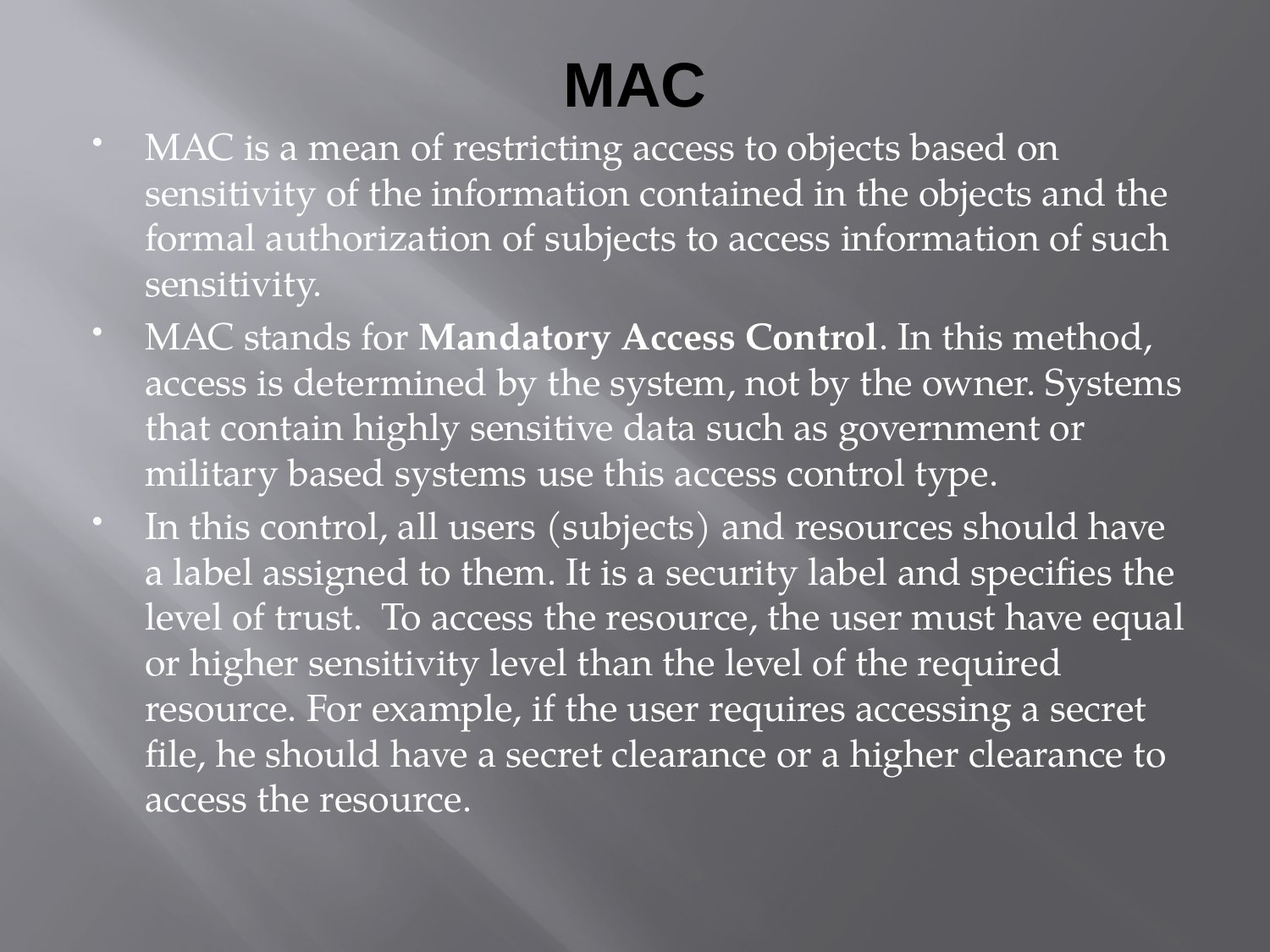

# MAC
MAC is a mean of restricting access to objects based on sensitivity of the information contained in the objects and the formal authorization of subjects to access information of such sensitivity.
MAC stands for Mandatory Access Control. In this method, access is determined by the system, not by the owner. Systems that contain highly sensitive data such as government or military based systems use this access control type.
In this control, all users (subjects) and resources should have a label assigned to them. It is a security label and specifies the level of trust.  To access the resource, the user must have equal or higher sensitivity level than the level of the required resource. For example, if the user requires accessing a secret file, he should have a secret clearance or a higher clearance to access the resource.